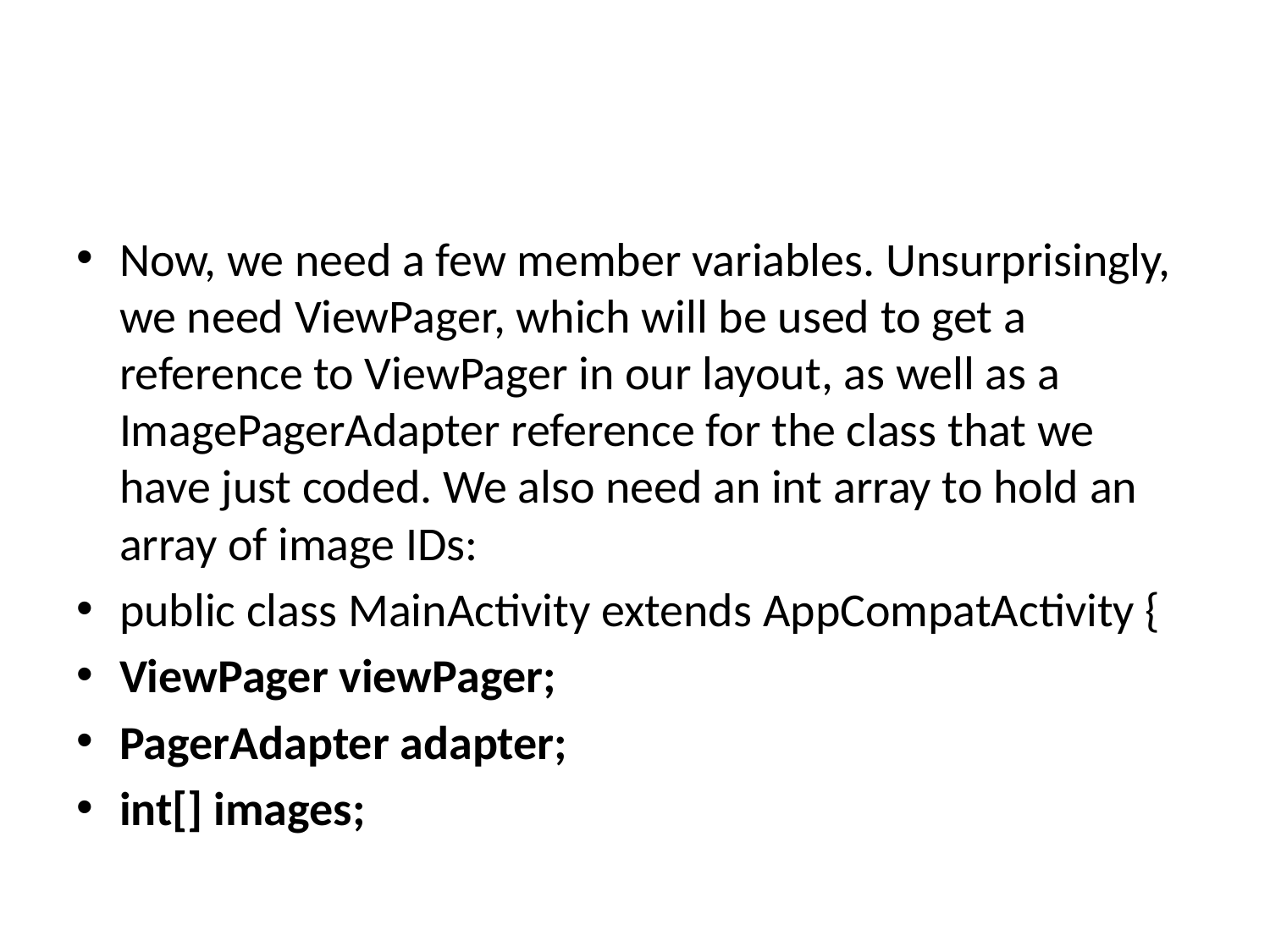

#
Now, we need a few member variables. Unsurprisingly, we need ViewPager, which will be used to get a reference to ViewPager in our layout, as well as a ImagePagerAdapter reference for the class that we have just coded. We also need an int array to hold an array of image IDs:
public class MainActivity extends AppCompatActivity {
ViewPager viewPager;
PagerAdapter adapter;
int[] images;